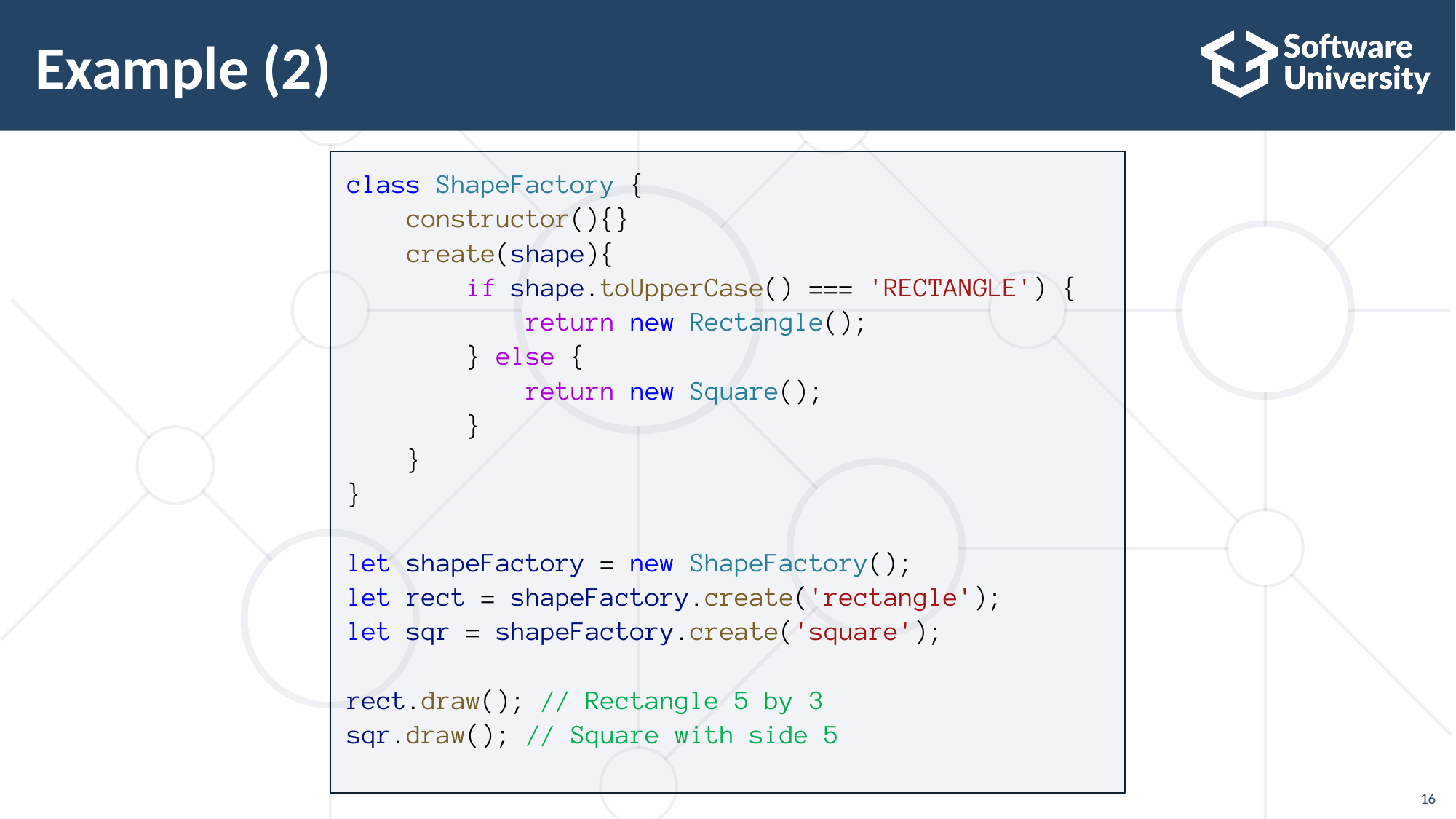

16
# Example (2)
class ShapeFactory {
    constructor(){}
    create(shape){
        if shape.toUpperCase() === 'RECTANGLE') {
            return new Rectangle();
        } else {
            return new Square();
        }
    }
}
let shapeFactory = new ShapeFactory();
let rect = shapeFactory.create('rectangle');
let sqr = shapeFactory.create('square');
rect.draw(); // Rectangle 5 by 3
sqr.draw(); // Square with side 5